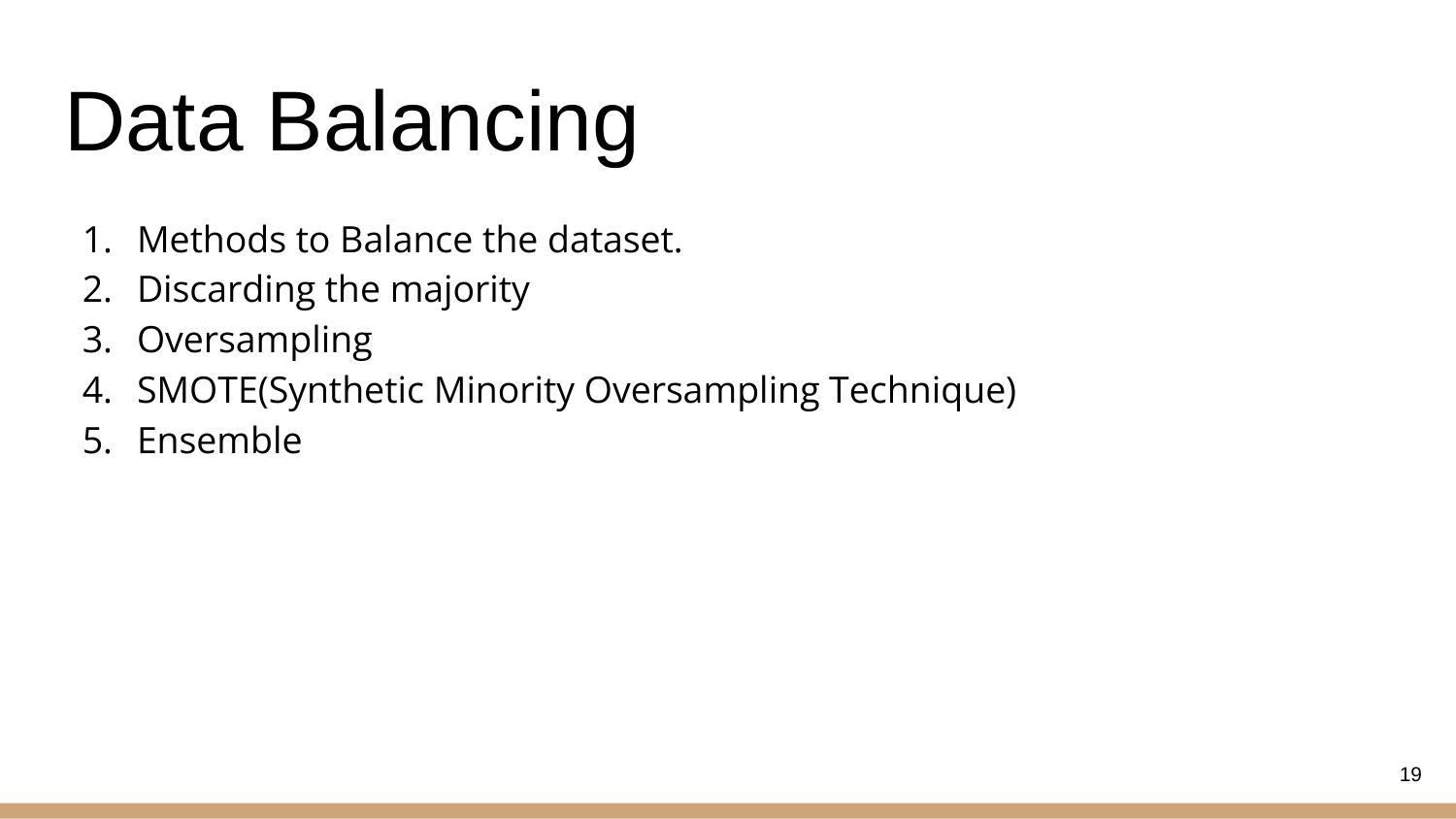

# Data Balancing
Methods to Balance the dataset.
Discarding the majority
Oversampling
SMOTE(Synthetic Minority Oversampling Technique)
Ensemble

19